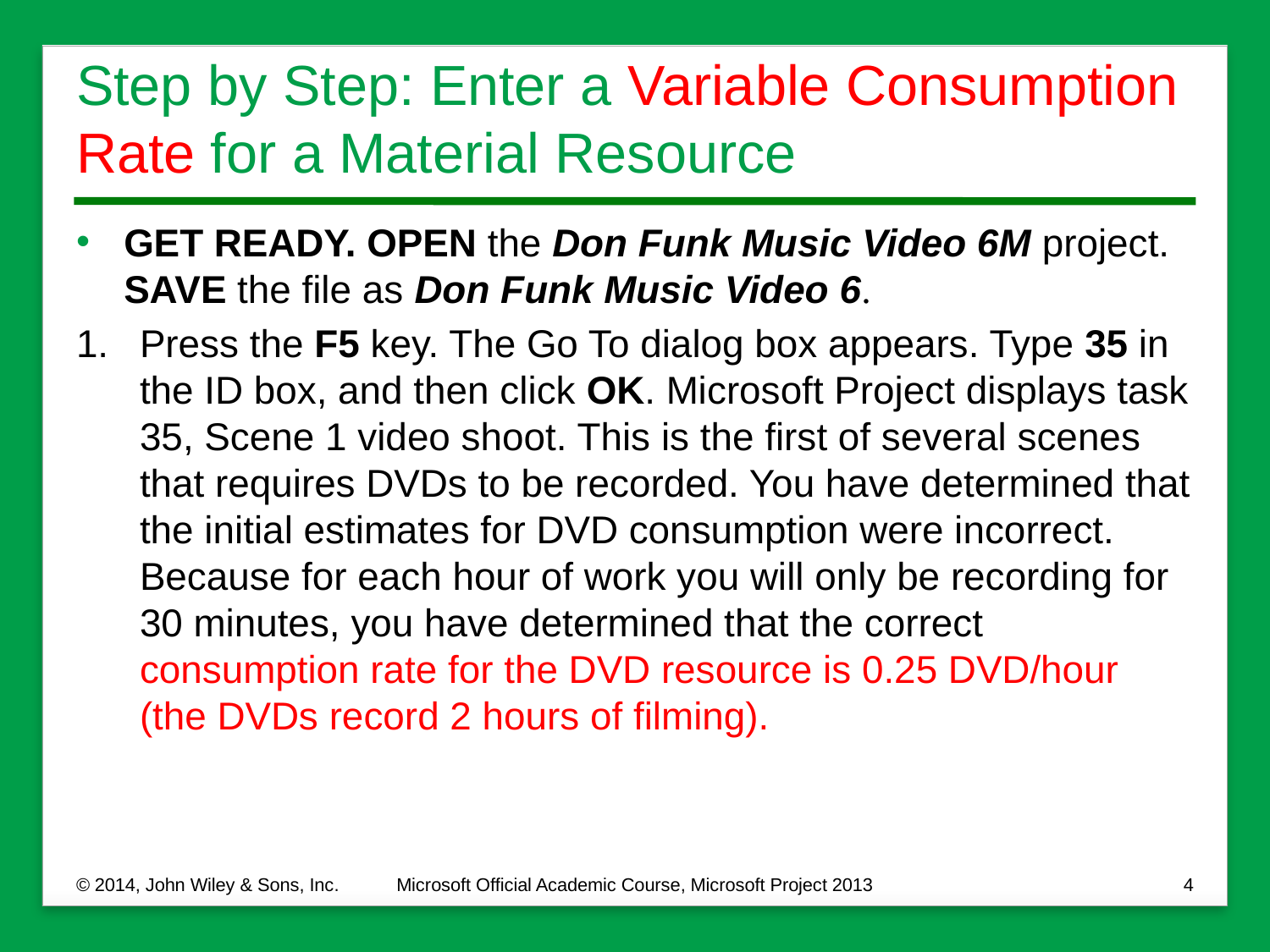

# Step by Step: Enter a Variable Consumption Rate for a Material Resource
GET READY. OPEN the Don Funk Music Video 6M project. SAVE the file as Don Funk Music Video 6.
1.	Press the F5 key. The Go To dialog box appears. Type 35 in the ID box, and then click OK. Microsoft Project displays task 35, Scene 1 video shoot. This is the first of several scenes that requires DVDs to be recorded. You have determined that the initial estimates for DVD consumption were incorrect. Because for each hour of work you will only be recording for 30 minutes, you have determined that the correct consumption rate for the DVD resource is 0.25 DVD/hour (the DVDs record 2 hours of filming).
© 2014, John Wiley & Sons, Inc.
Microsoft Official Academic Course, Microsoft Project 2013
4